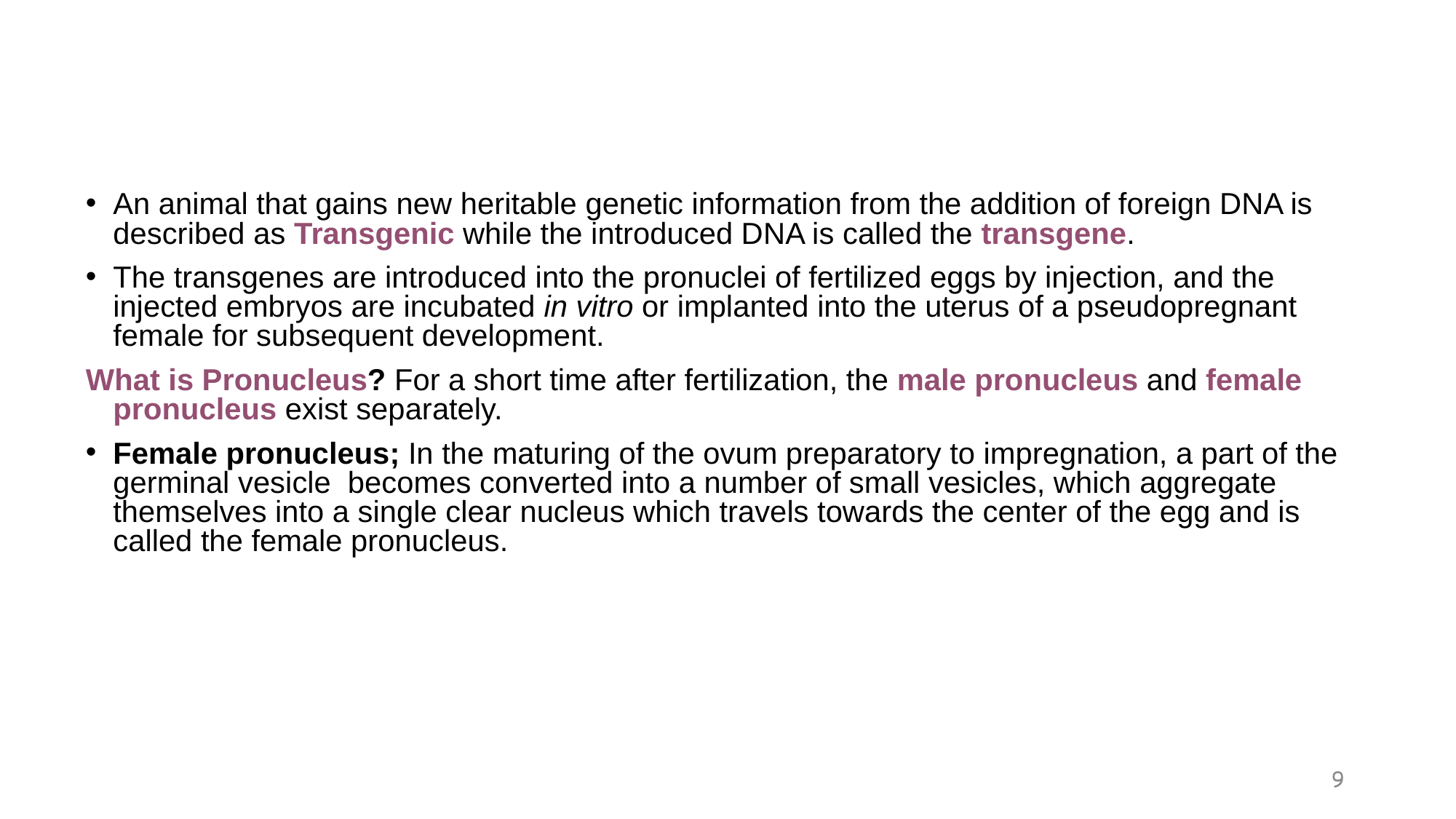

An animal that gains new heritable genetic information from the addition of foreign DNA is described as Transgenic while the introduced DNA is called the transgene.
The transgenes are introduced into the pronuclei of fertilized eggs by injection, and the injected embryos are incubated in vitro or implanted into the uterus of a pseudopregnant female for subsequent development.
What is Pronucleus? For a short time after fertilization, the male pronucleus and female pronucleus exist separately.
Female pronucleus; In the maturing of the ovum preparatory to impregnation, a part of the germinal vesicle  becomes converted into a number of small vesicles, which aggregate themselves into a single clear nucleus which travels towards the center of the egg and is called the female pronucleus.
9